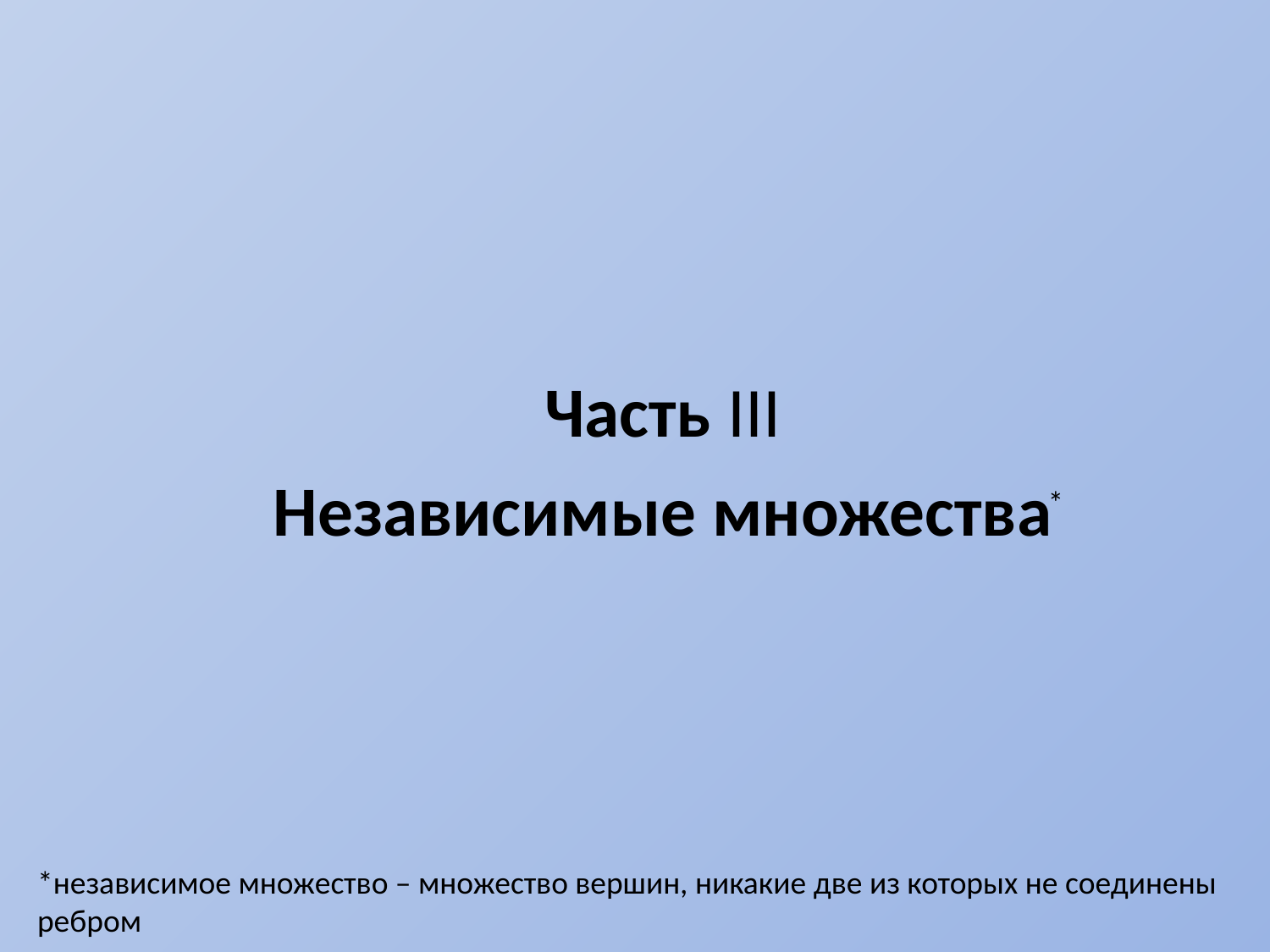

Часть III
Независимые множества
*
*независимое множество – множество вершин, никакие две из которых не соединены ребром